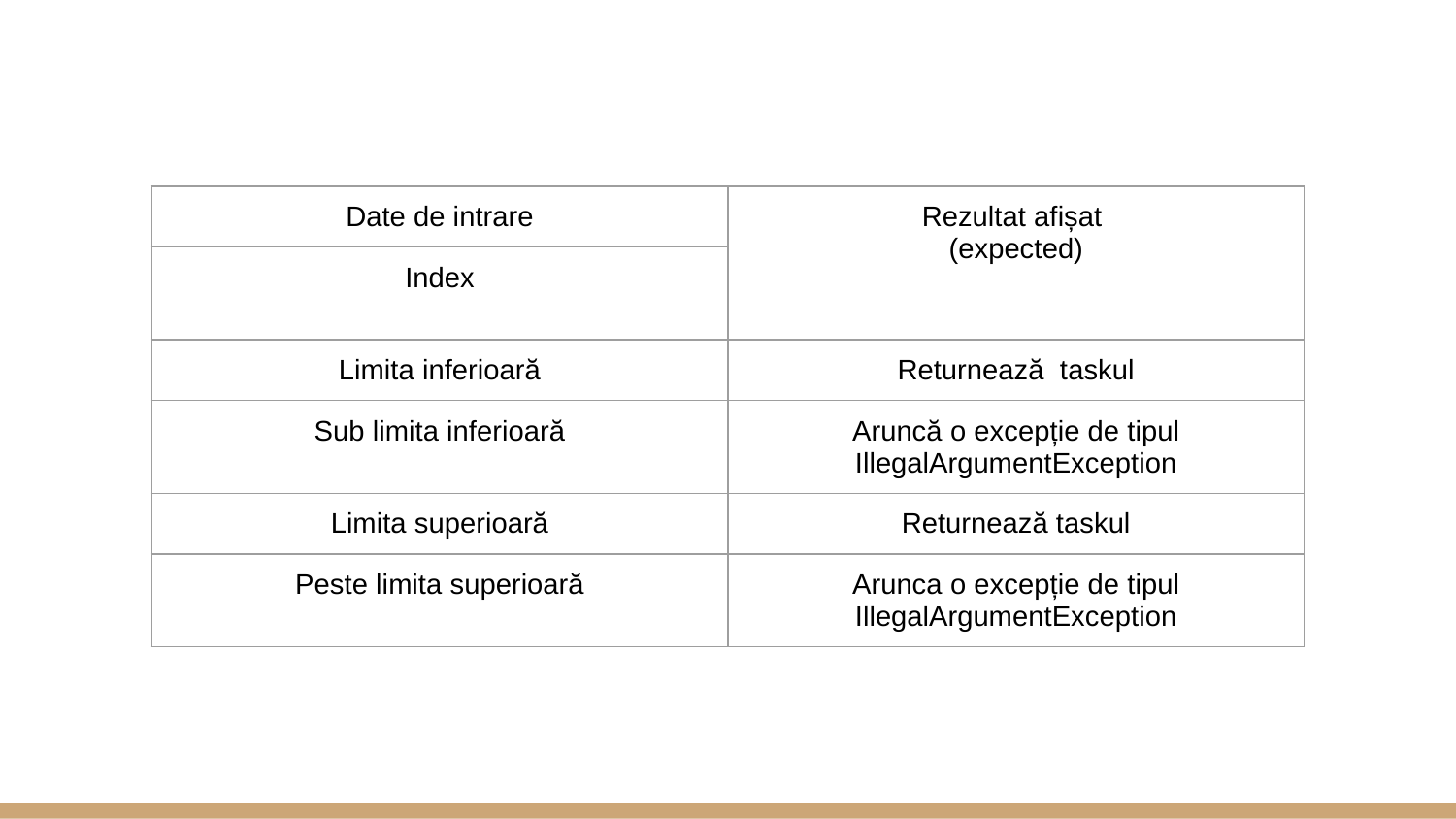

| Date de intrare | Rezultat afișat (expected) |
| --- | --- |
| Index |  |
| Limita inferioară | Returnează taskul |
| Sub limita inferioară | Aruncă o excepție de tipul IllegalArgumentException |
| Limita superioară | Returnează taskul |
| Peste limita superioară | Arunca o excepție de tipul IllegalArgumentException |